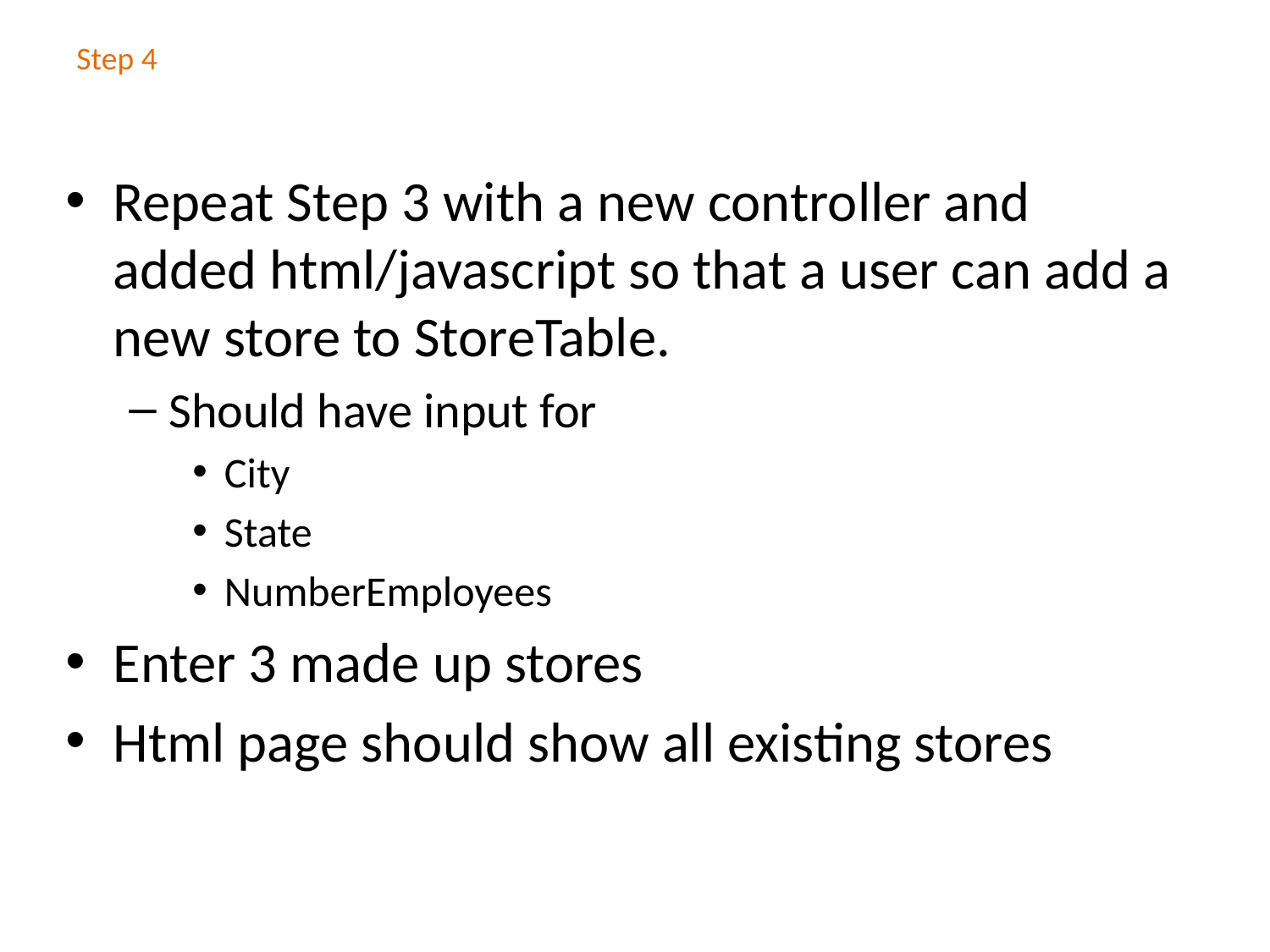

Step 4
Repeat Step 3 with a new controller and added html/javascript so that a user can add a new store to StoreTable.
Should have input for
City
State
NumberEmployees
Enter 3 made up stores
Html page should show all existing stores